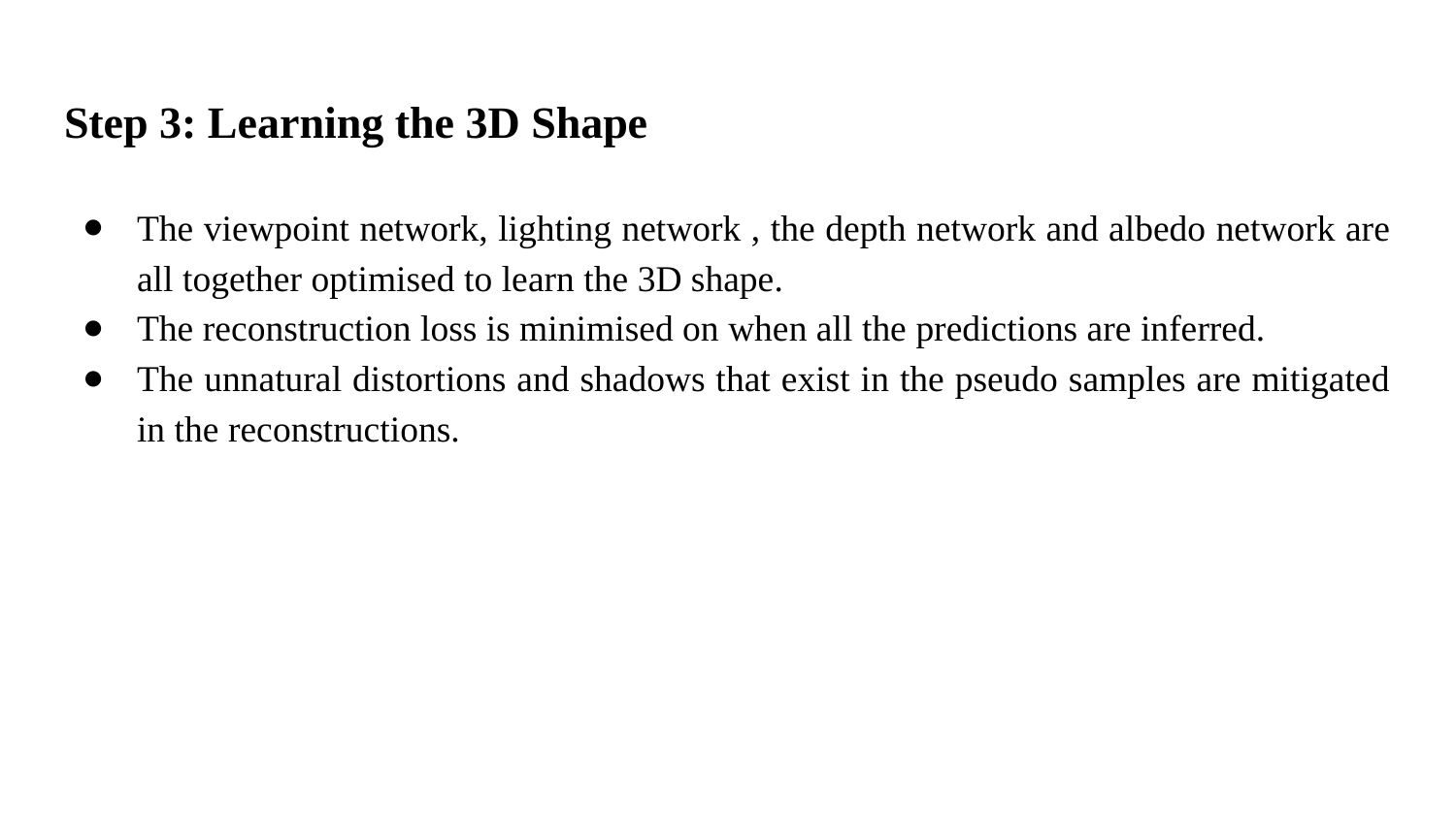

# Step 3: Learning the 3D Shape

The viewpoint network, lighting network , the depth network and albedo network are all together optimised to learn the 3D shape.
The reconstruction loss is minimised on when all the predictions are inferred.
The unnatural distortions and shadows that exist in the pseudo samples are mitigated in the reconstructions.